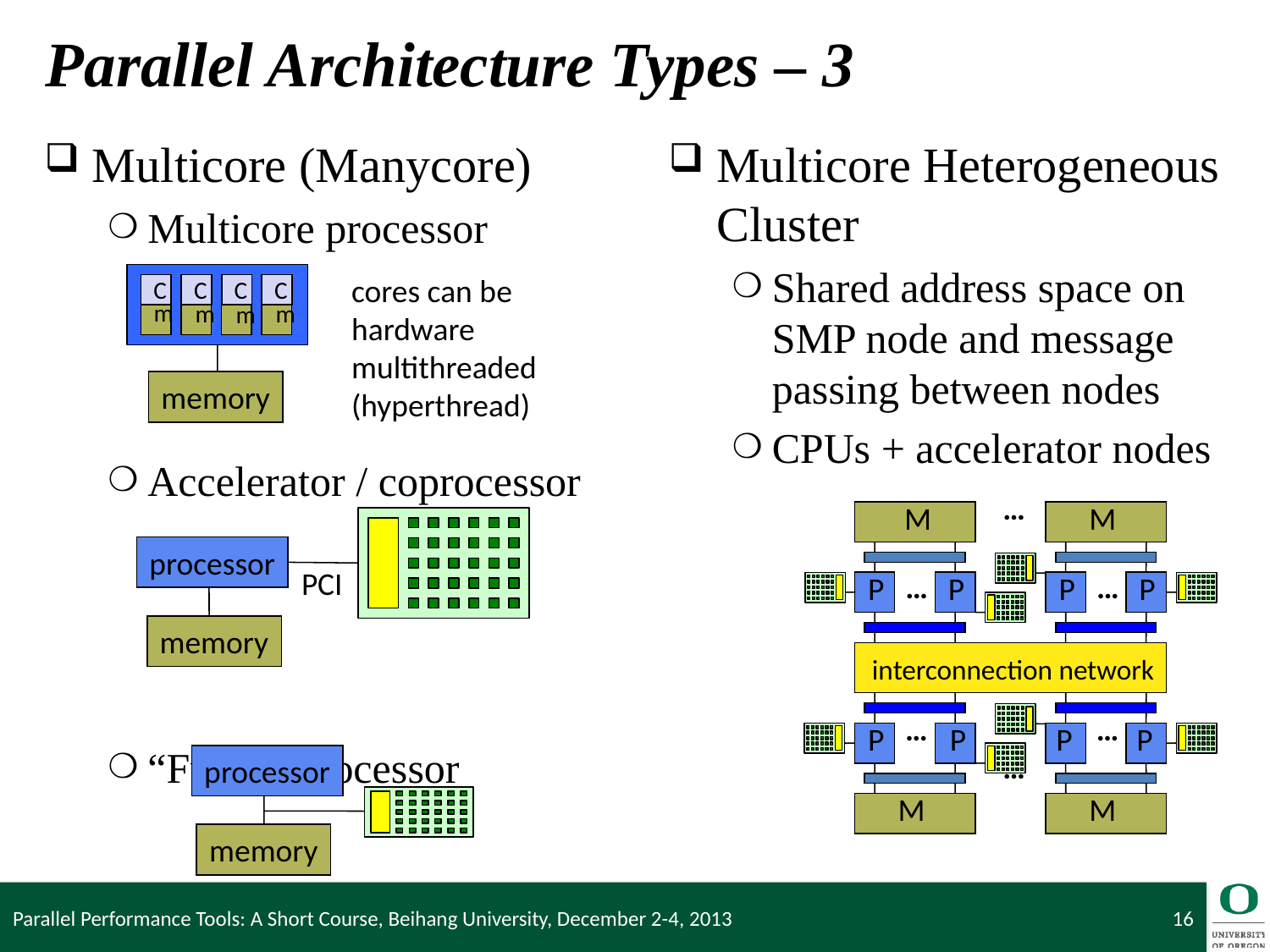

# Parallel Architecture Types – 3
Multicore (Manycore)
Multicore processor

Accelerator / coprocessor

“Fused” processor
Multicore Heterogeneous Cluster
Shared address space on SMP node and message passing between nodes
CPUs + accelerator nodes

cores can be
hardware
multithreaded
(hyperthread)
C

C

C

C
m
m
m
m

memory
…
M
M

…

P
P
P
P

…

interconnection network

…

…

P
P
P
P

…

M
M

processor

PCI

memory
processor

memory
Parallel Performance Tools: A Short Course, Beihang University, December 2-4, 2013
16